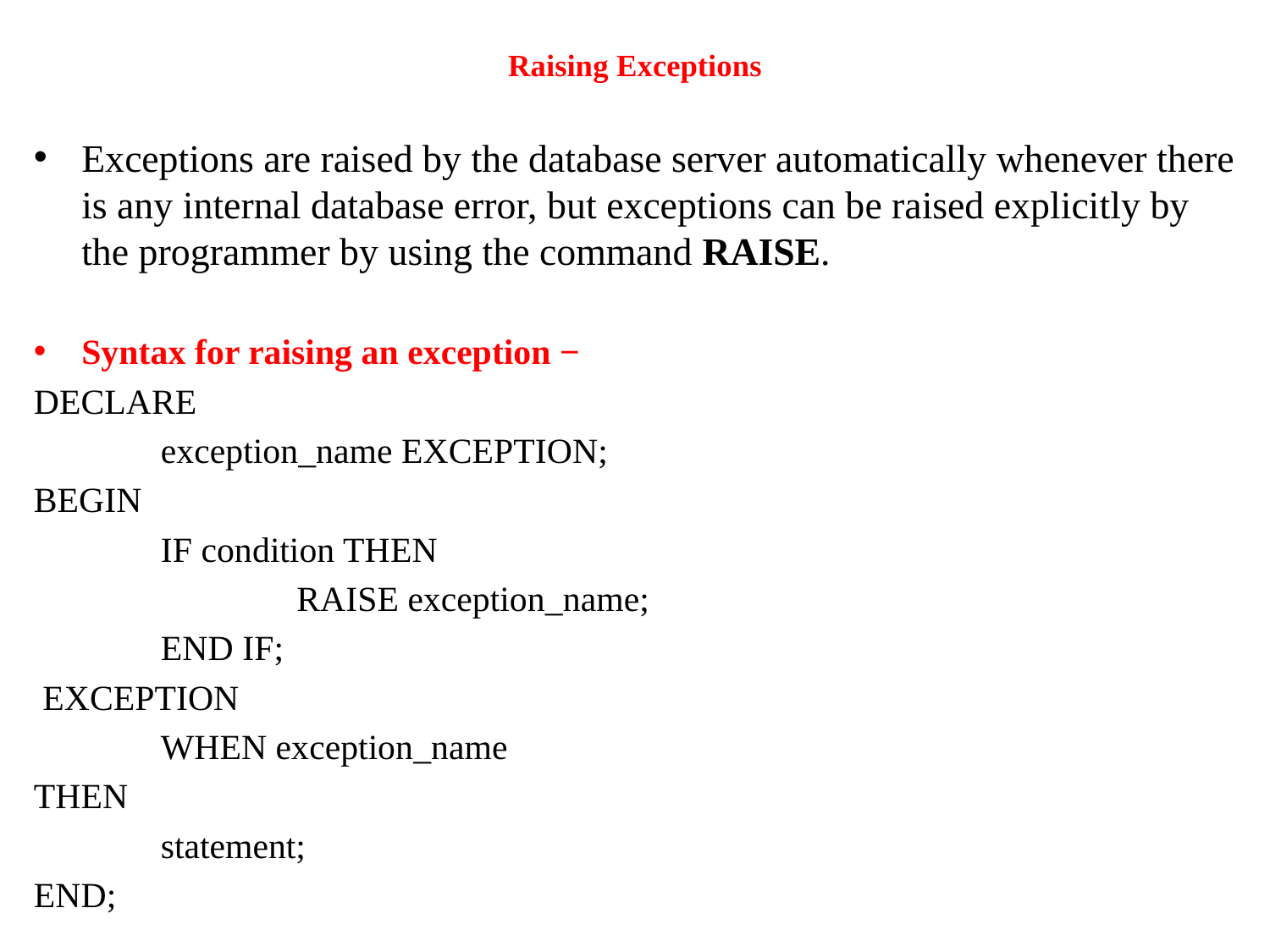

# Raising Exceptions
Exceptions are raised by the database server automatically whenever there is any internal database error, but exceptions can be raised explicitly by the programmer by using the command RAISE.

Syntax for raising an exception −
DECLARE
	exception_name EXCEPTION;
BEGIN
	IF condition THEN
		 RAISE exception_name;
	END IF;
 EXCEPTION
	WHEN exception_name
THEN
	statement;
END;